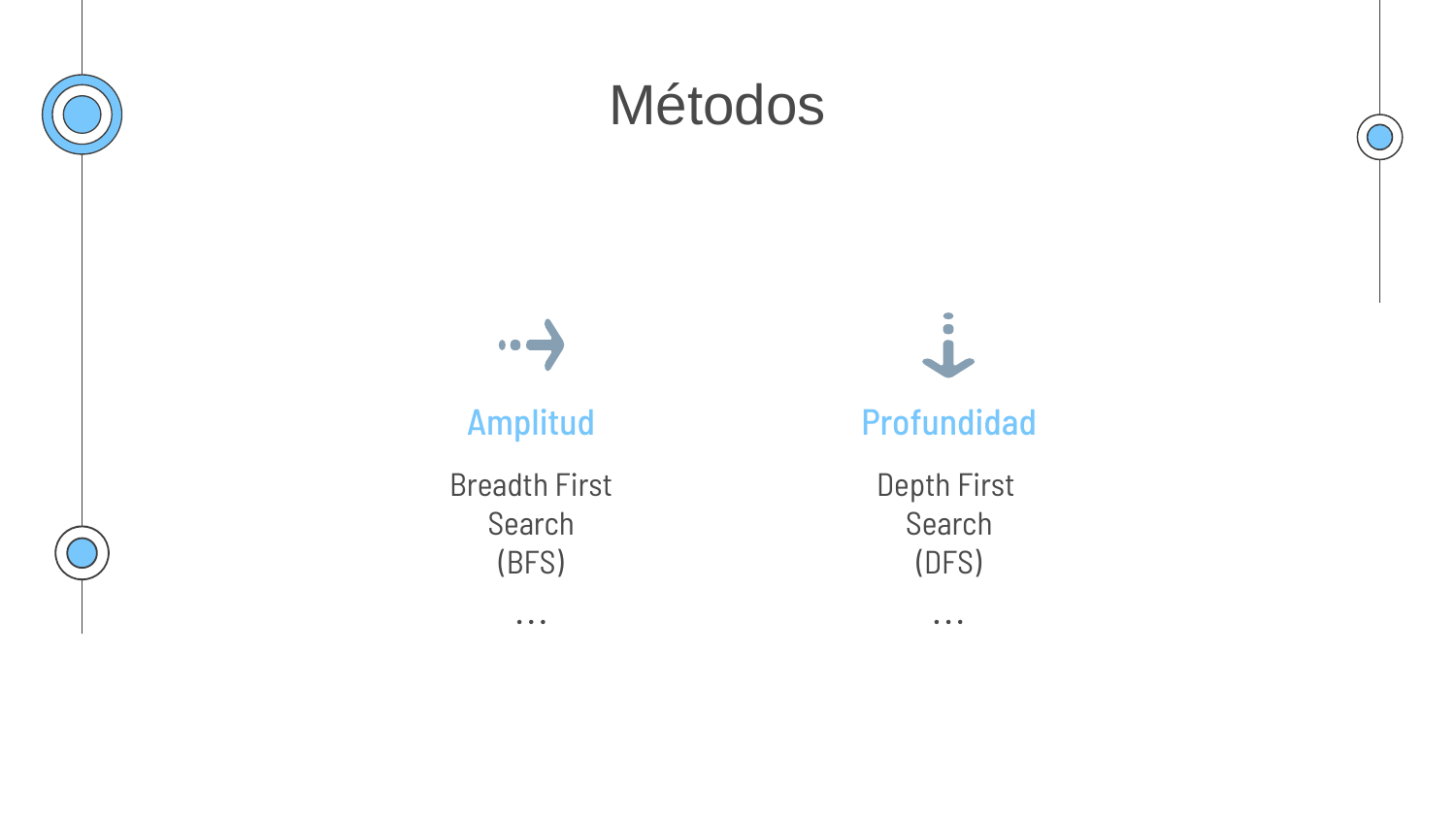

# Métodos

Amplitud
Profundidad
Breadth First Search
(BFS)
Depth First
Search
(DFS)